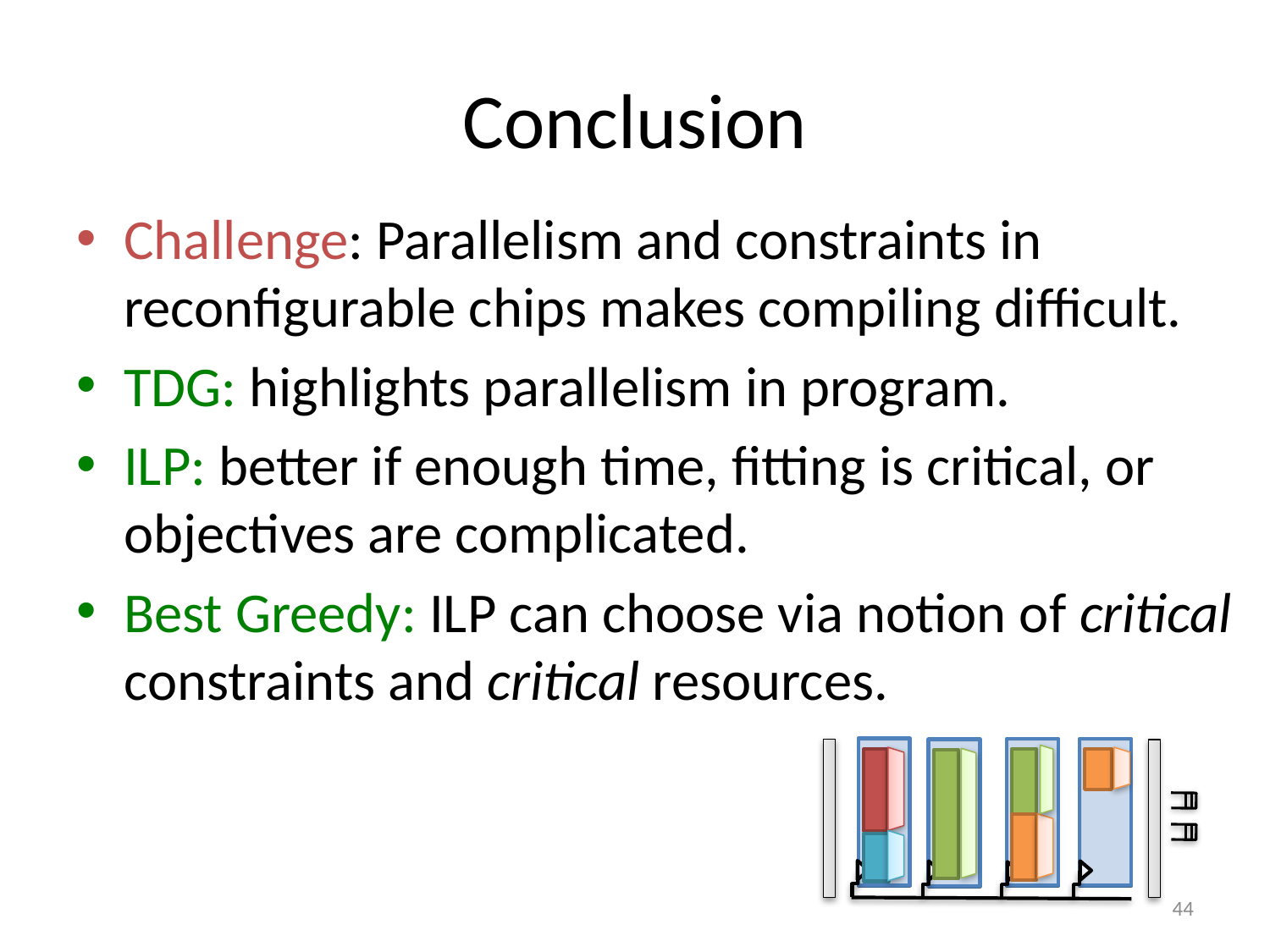

# Conclusion
Challenge: Parallelism and constraints in reconfigurable chips makes compiling difficult.
TDG: highlights parallelism in program.
ILP: better if enough time, fitting is critical, or objectives are complicated.
Best Greedy: ILP can choose via notion of critical constraints and critical resources.

44